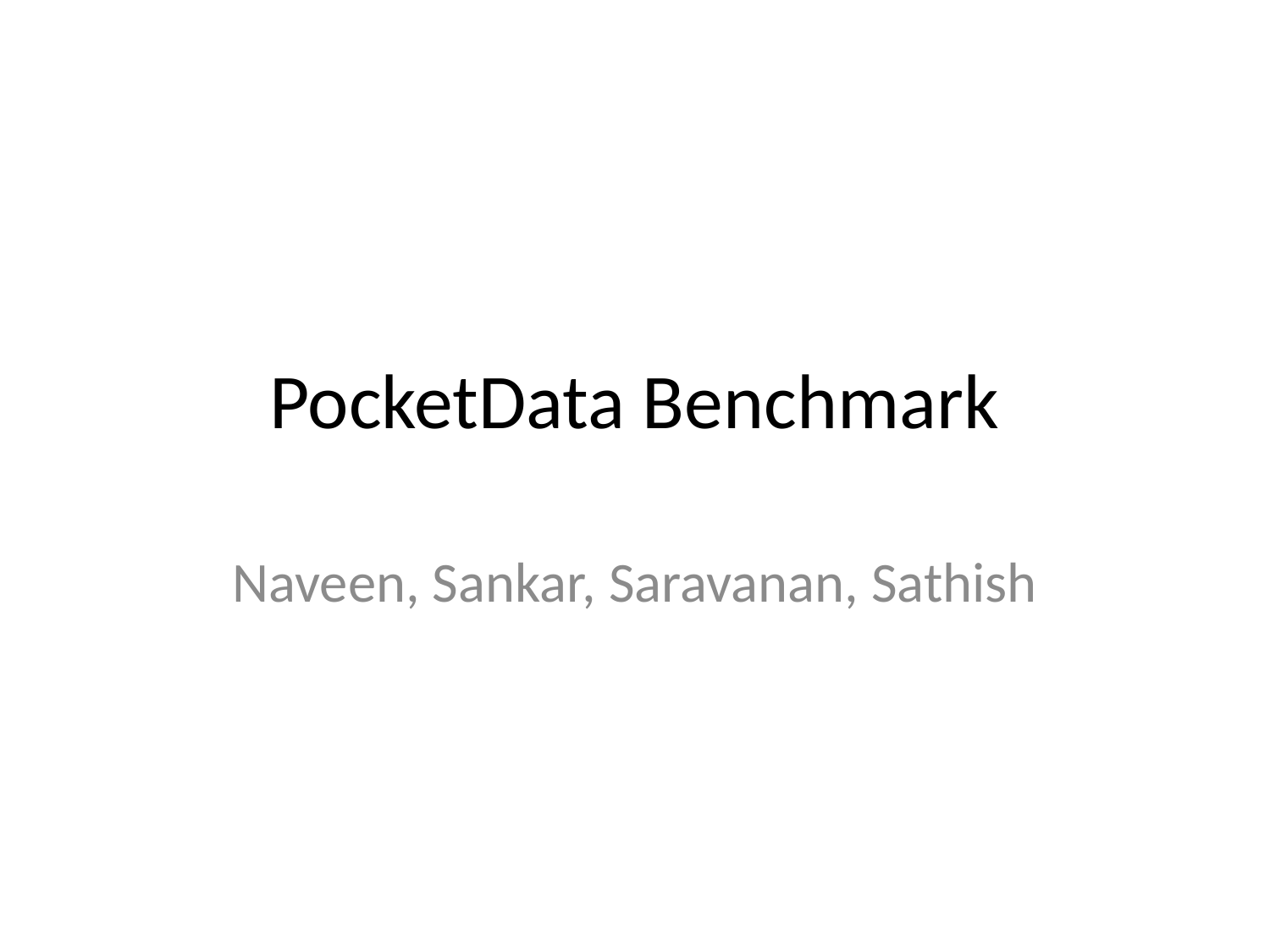

# PocketData Benchmark
Naveen, Sankar, Saravanan, Sathish